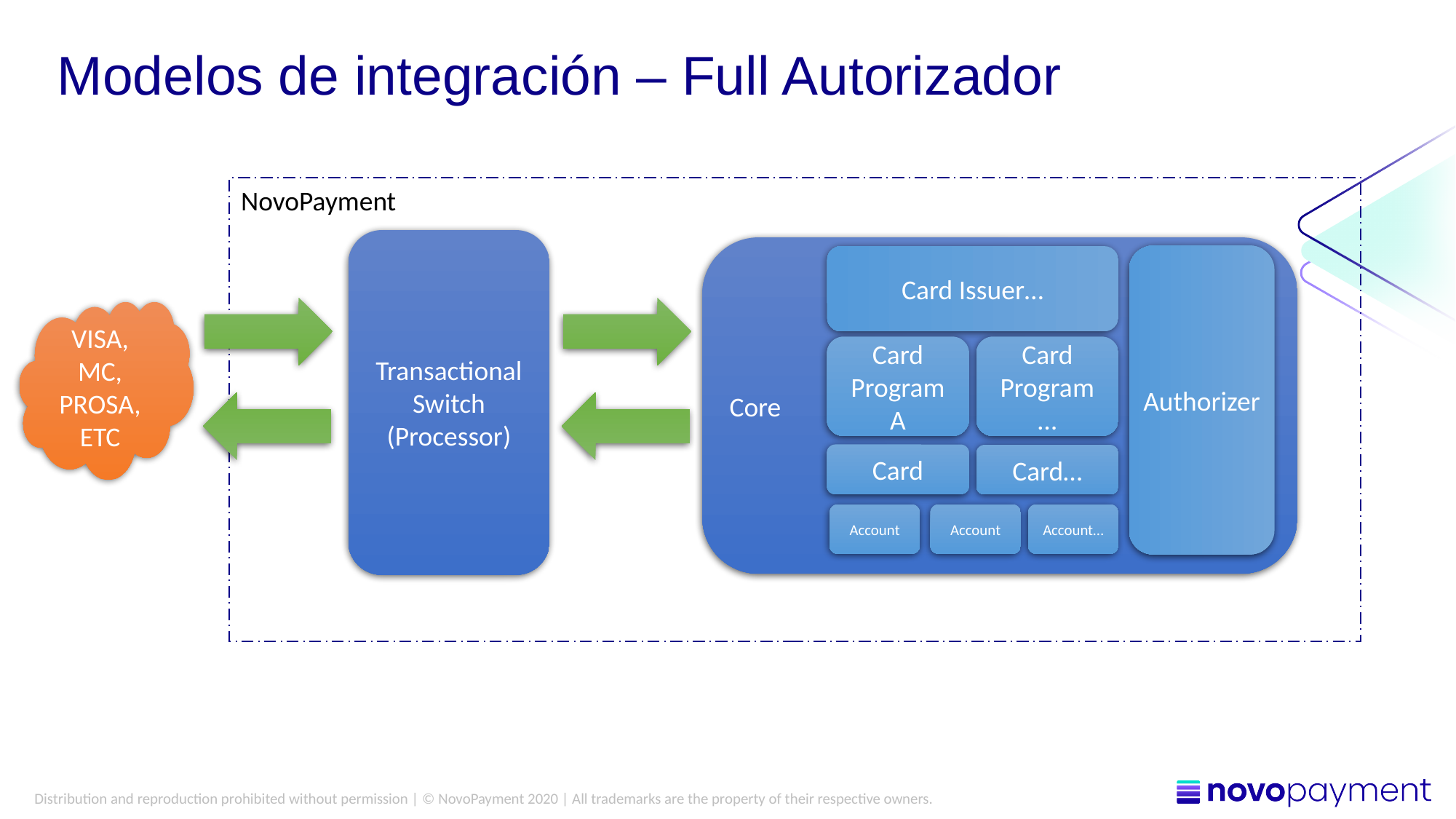

Modelos de integración – Full Autorizador
Card Issuer…

NovoPayment
Transactional Switch (Processor)
Core

VISA, MC, PROSA,ETC
Authorizer
Card Program A
Card Program…

Card
Card…
Account
Account
Account…